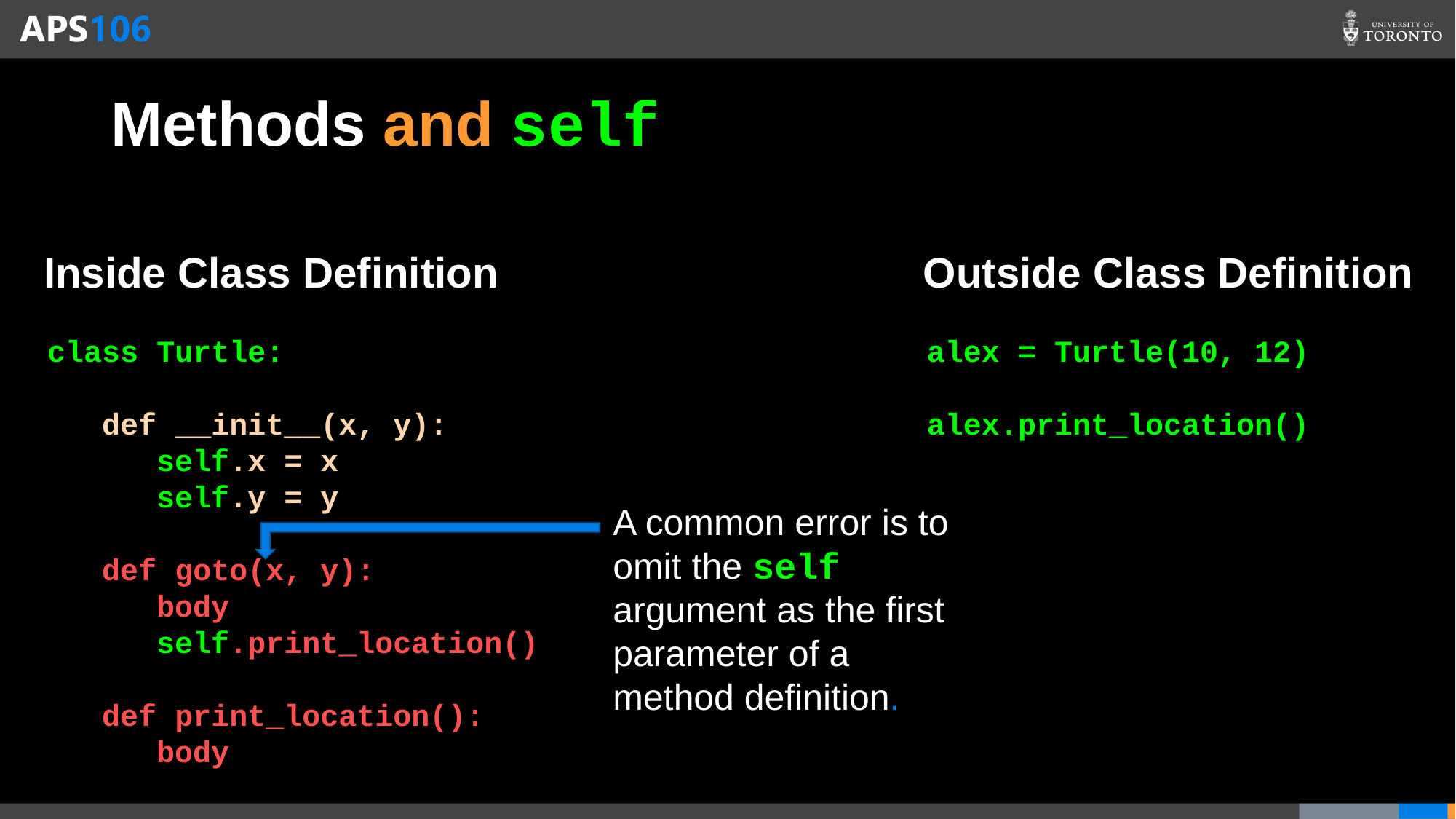

# Methods and self
Inside Class Definition
Outside Class Definition
alex = Turtle(10, 12)

alex.print_location()
class Turtle:

   def __init__(x, y):
      self.x = x
	self.y = y

   def goto(x, y):
      body
	self.print_location()

   def print_location():
      body
A common error is to omit the self argument as the first parameter of a method definition.